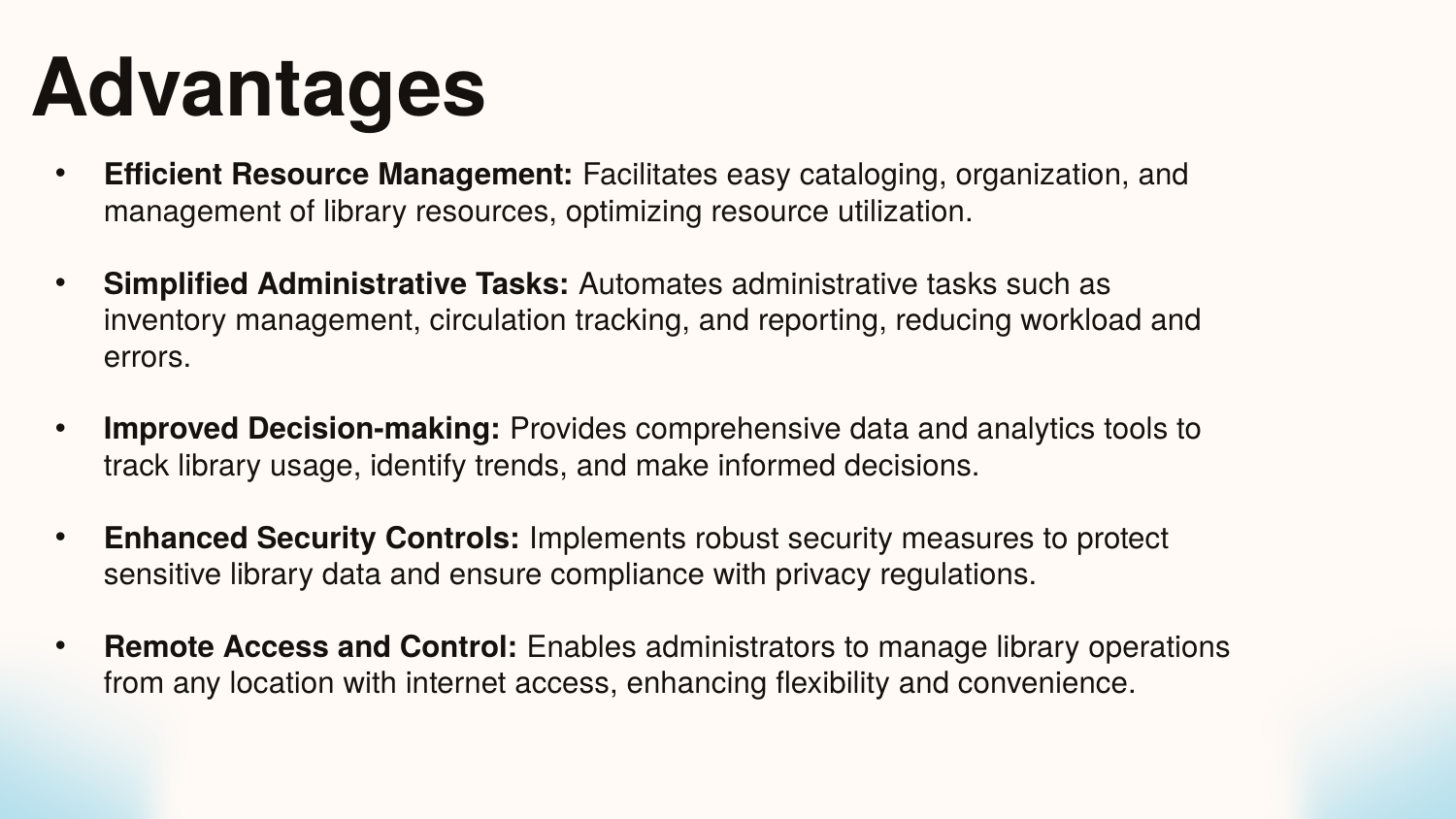

# Advantages
Efficient Resource Management: Facilitates easy cataloging, organization, and management of library resources, optimizing resource utilization.

Simplified Administrative Tasks: Automates administrative tasks such as inventory management, circulation tracking, and reporting, reducing workload and errors.

Improved Decision-making: Provides comprehensive data and analytics tools to track library usage, identify trends, and make informed decisions.

Enhanced Security Controls: Implements robust security measures to protect sensitive library data and ensure compliance with privacy regulations.

Remote Access and Control: Enables administrators to manage library operations from any location with internet access, enhancing flexibility and convenience.